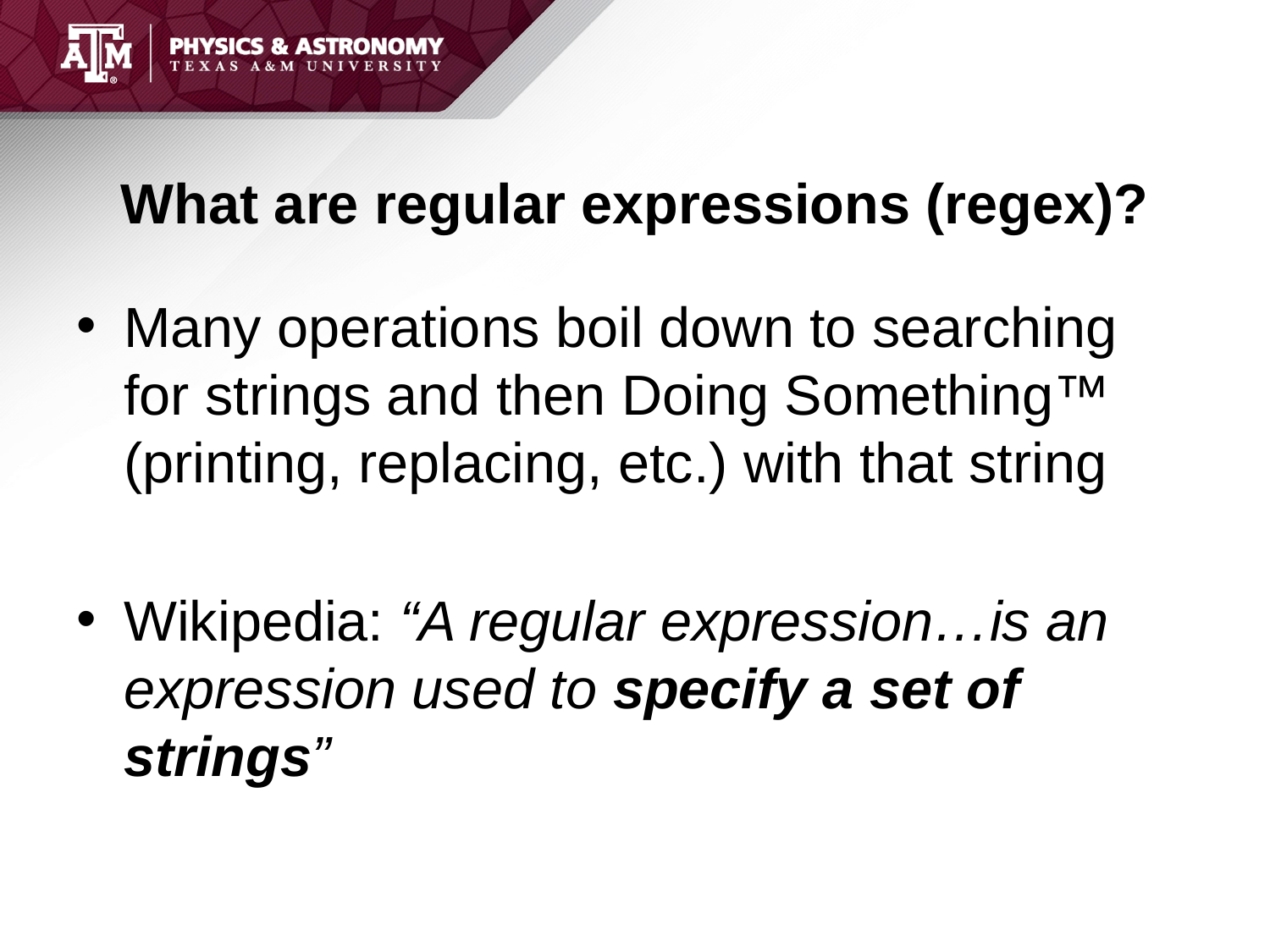

# What are regular expressions (regex)?
Many operations boil down to searching for strings and then Doing Something™ (printing, replacing, etc.) with that string

Wikipedia: “A regular expression…is an expression used to specify a set of strings”